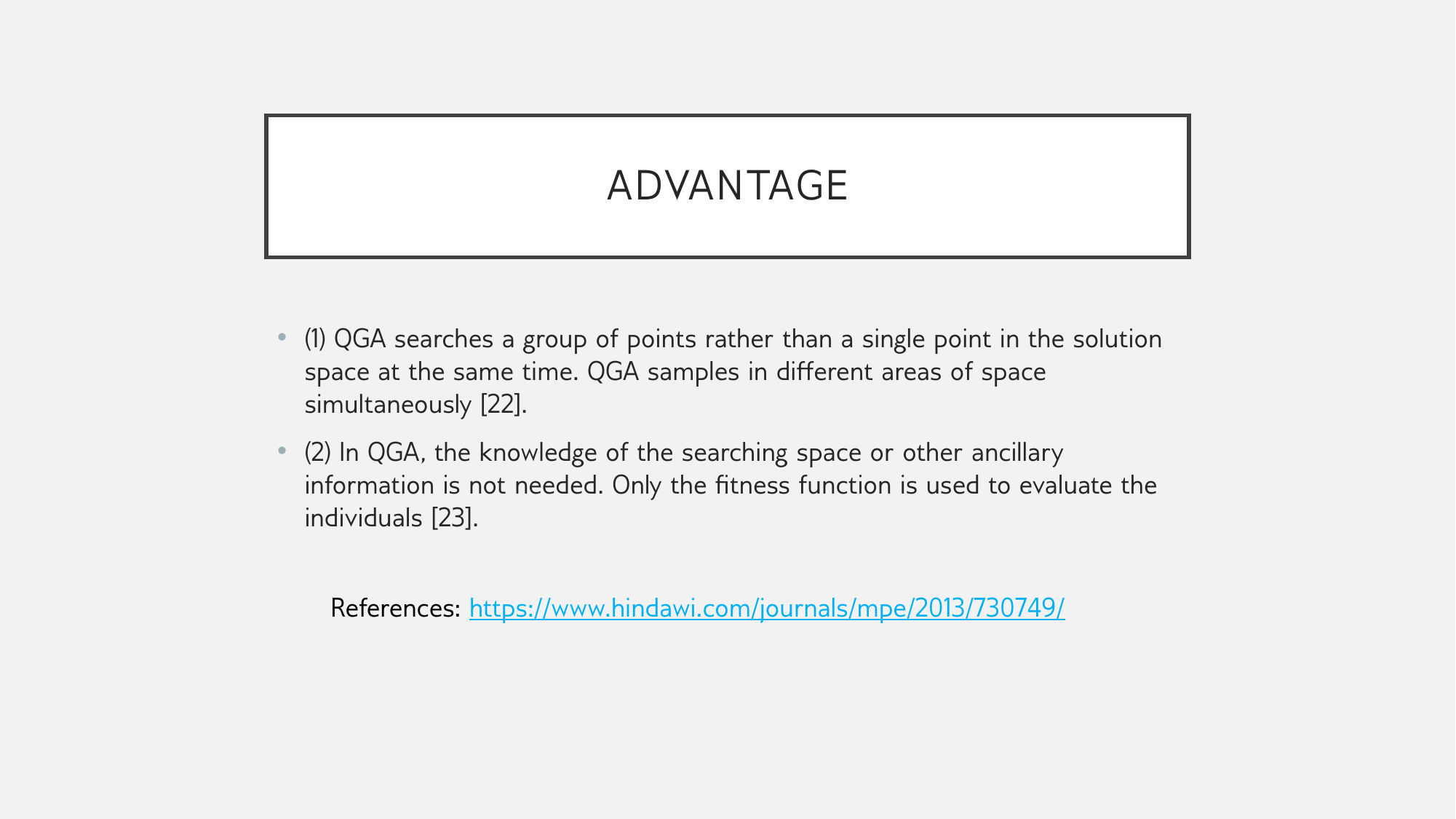

# advantage
(1) QGA searches a group of points rather than a single point in the solution space at the same time. QGA samples in different areas of space simultaneously [22].
(2) In QGA, the knowledge of the searching space or other ancillary information is not needed. Only the fitness function is used to evaluate the individuals [23].
References: https://www.hindawi.com/journals/mpe/2013/730749/